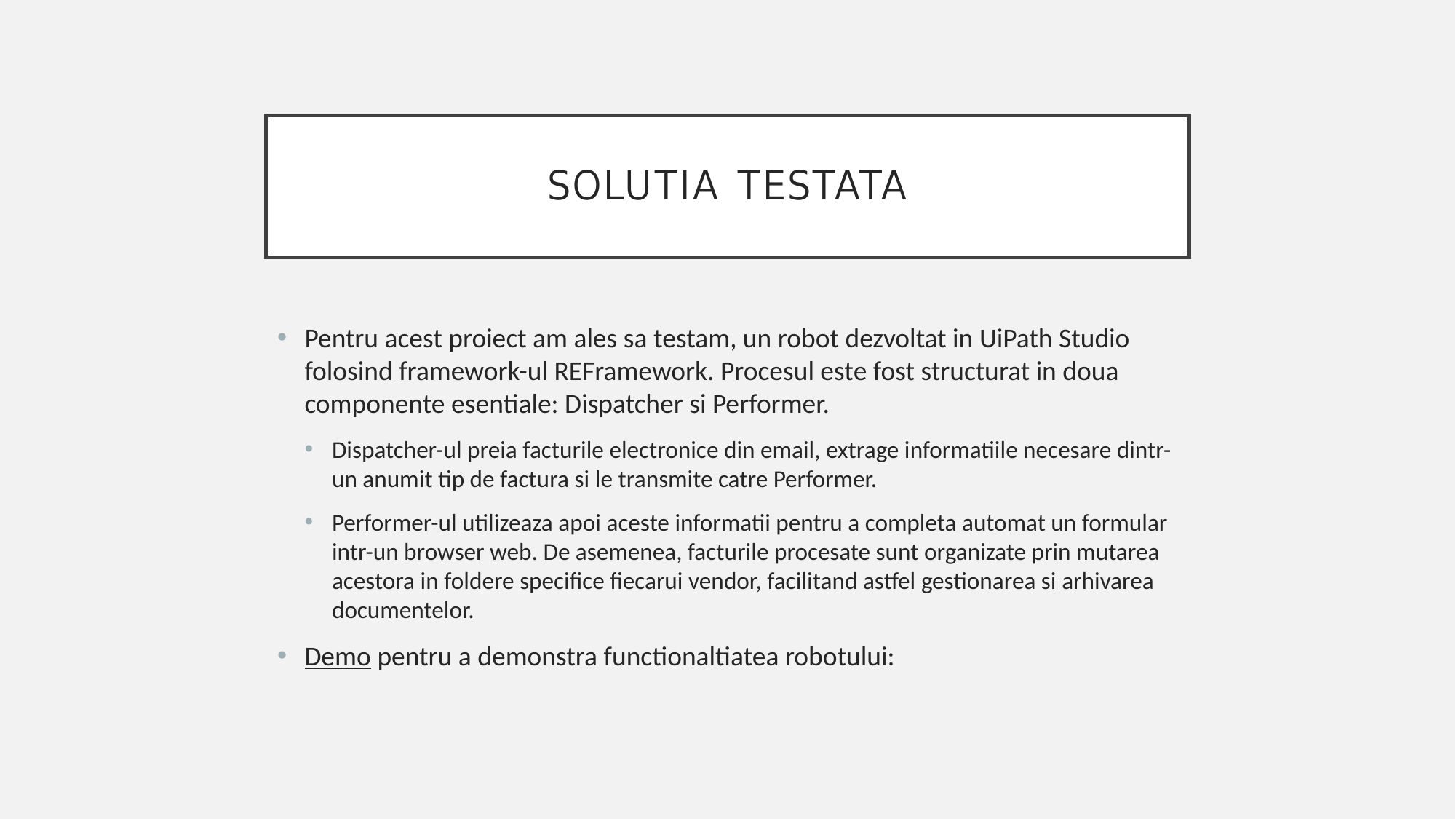

# Solutia testata
Pentru acest proiect am ales sa testam, un robot dezvoltat in UiPath Studio folosind framework-ul REFramework. Procesul este fost structurat in doua componente esentiale: Dispatcher si Performer.
Dispatcher-ul preia facturile electronice din email, extrage informatiile necesare dintr-un anumit tip de factura si le transmite catre Performer.
Performer-ul utilizeaza apoi aceste informatii pentru a completa automat un formular intr-un browser web. De asemenea, facturile procesate sunt organizate prin mutarea acestora in foldere specifice fiecarui vendor, facilitand astfel gestionarea si arhivarea documentelor.
Demo pentru a demonstra functionaltiatea robotului: